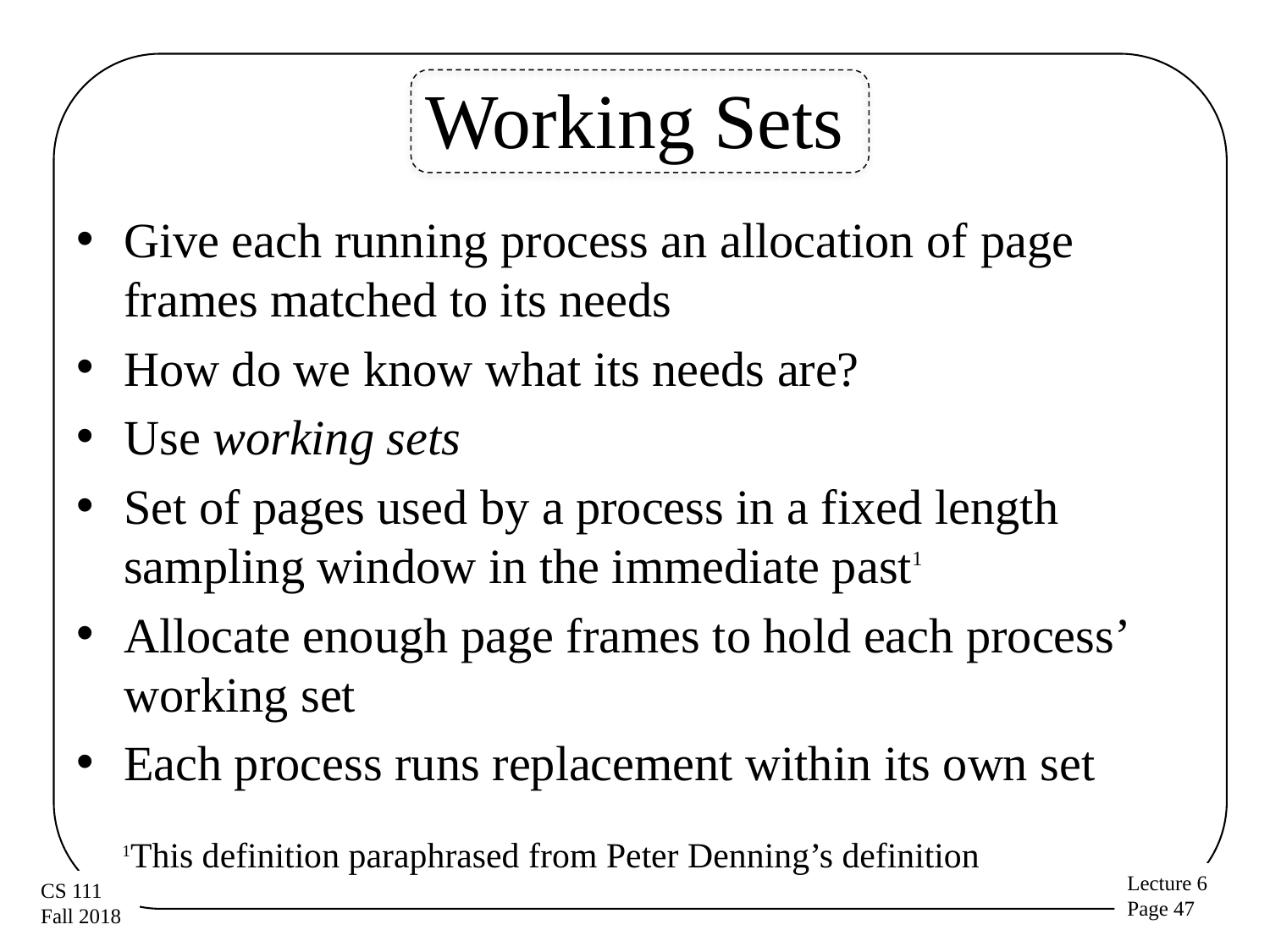

# Working Sets

Give each running process an allocation of page frames matched to its needs
How do we know what its needs are?
Use working sets
Set of pages used by a process in a fixed length sampling window in the immediate past1
Allocate enough page frames to hold each process’ working set
Each process runs replacement within its own set

1This definition paraphrased from Peter Denning’s definition